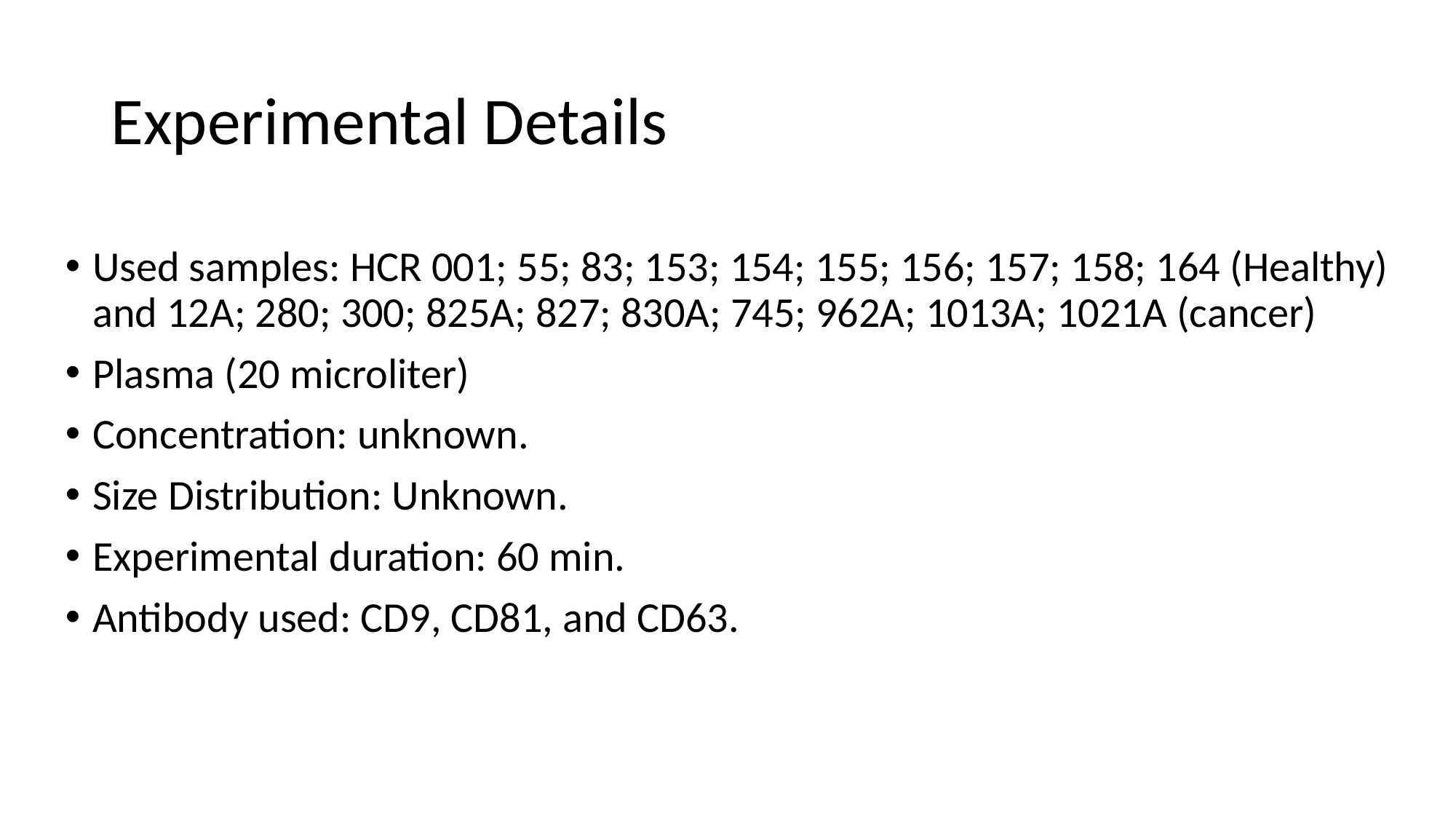

# Experimental Details
Used samples: HCR 001; 55; 83; 153; 154; 155; 156; 157; 158; 164 (Healthy) and 12A; 280; 300; 825A; 827; 830A; 745; 962A; 1013A; 1021A (cancer)
Plasma (20 microliter)
Concentration: unknown.
Size Distribution: Unknown.
Experimental duration: 60 min.
Antibody used: CD9, CD81, and CD63.